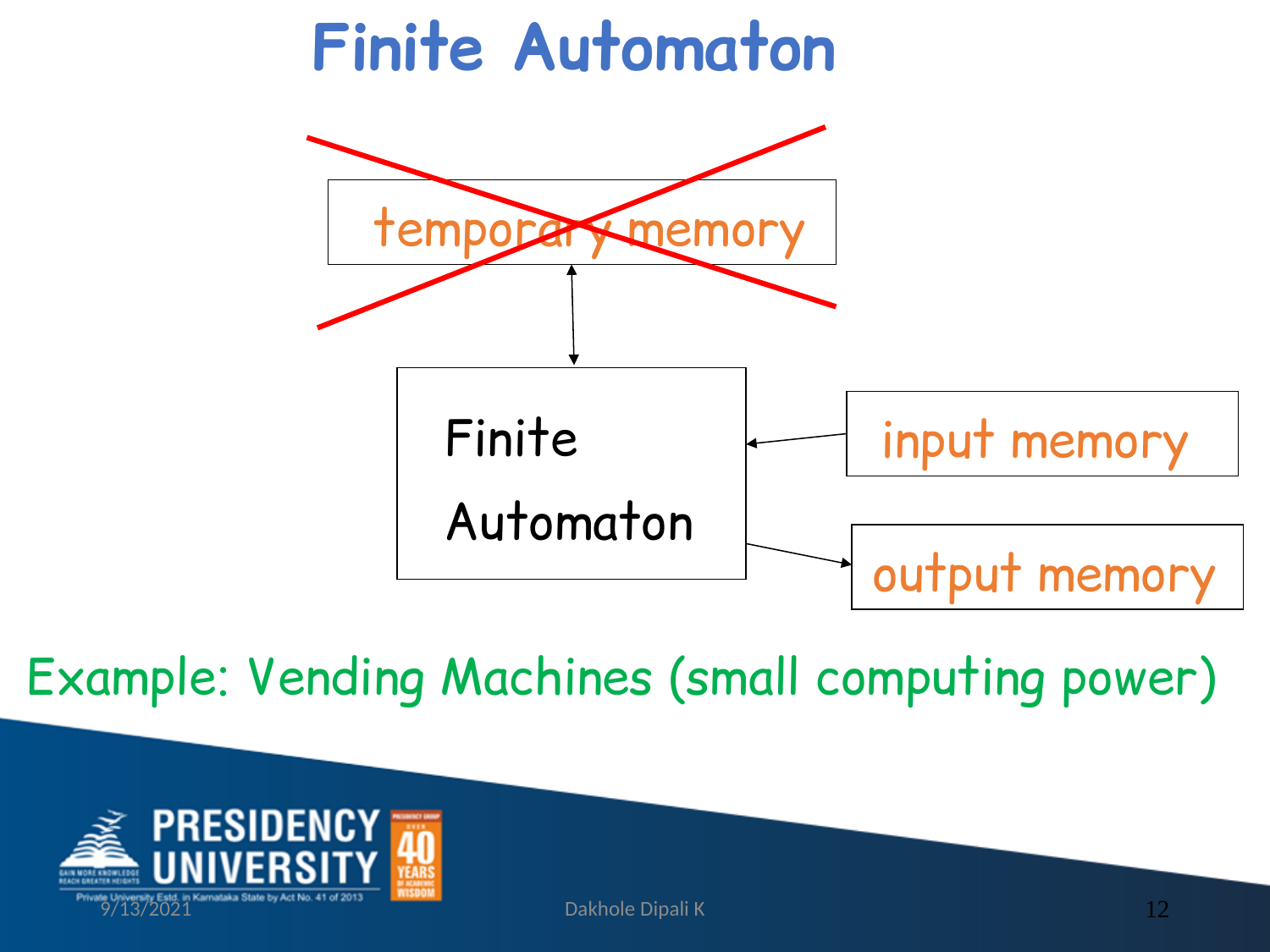

Finite Automaton

temporary memory

Finite
Automaton
input memory

output memory

Example: Vending Machines (small computing power)
9/13/2021
Dakhole Dipali K
12